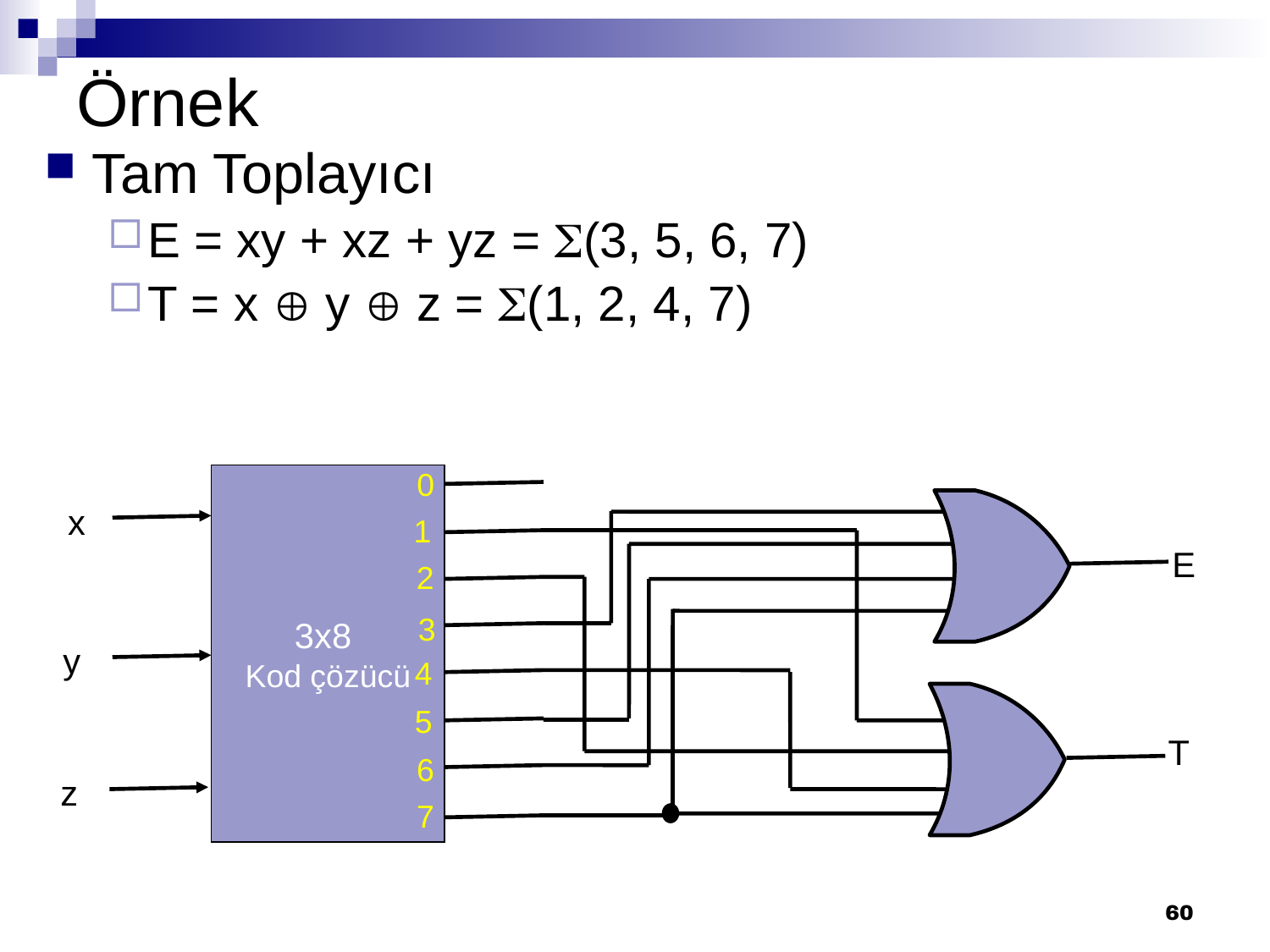

# Örnek
Tam Toplayıcı
E = xy + xz + yz = Σ(3, 5, 6, 7)
T = x ⊕ y ⊕ z = Σ(1, 2, 4, 7)
0
3x8
Kod çözücü

x
1

2

3

y
4

5

6

z

7

E

T

60